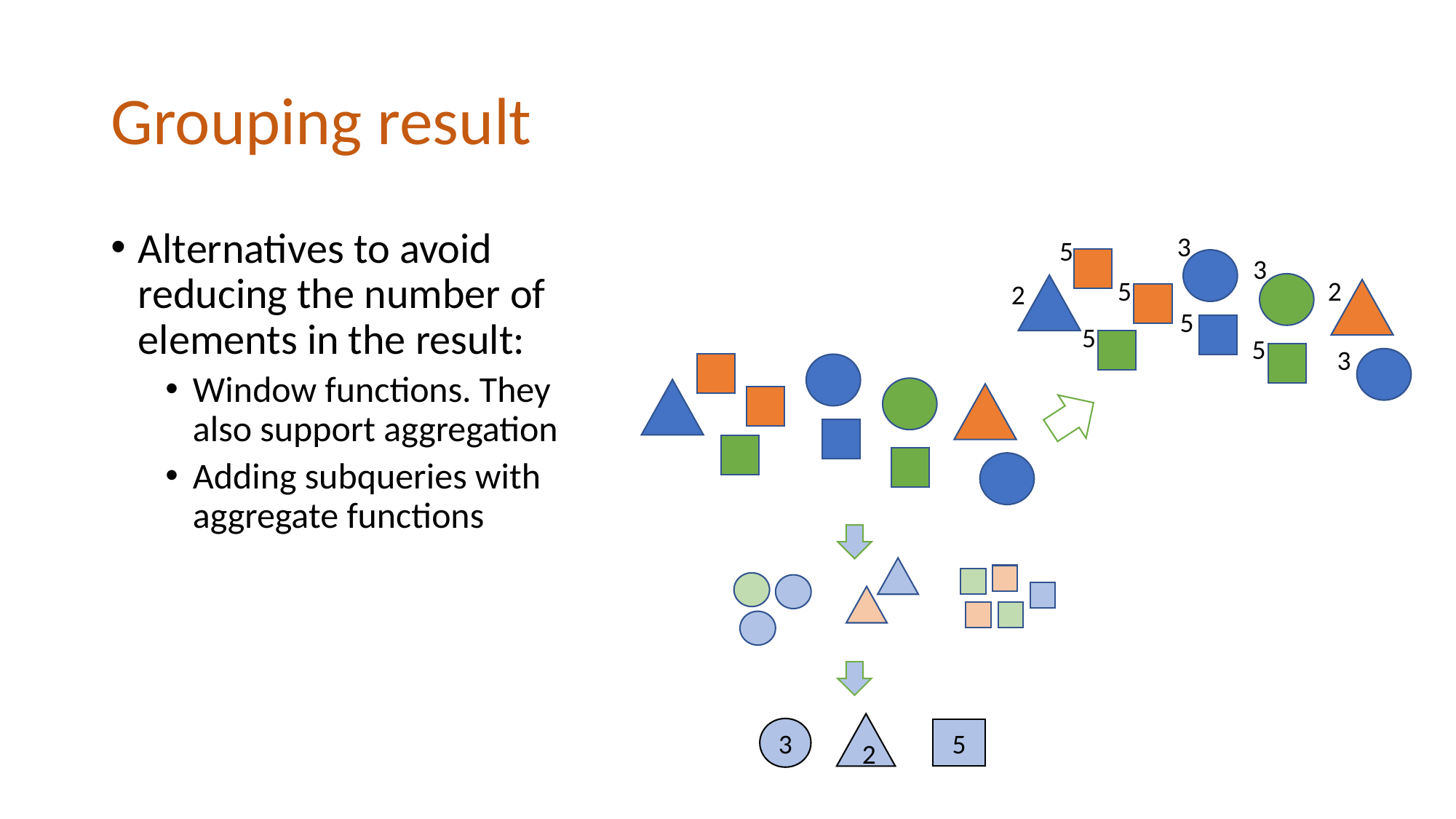

# Grouping result
Alternatives to avoid reducing the number of elements in the result:
Window functions. They also support aggregation
Adding subqueries with aggregate functions
3
5
3

2
5
2

5
5

5

3

2
3
5